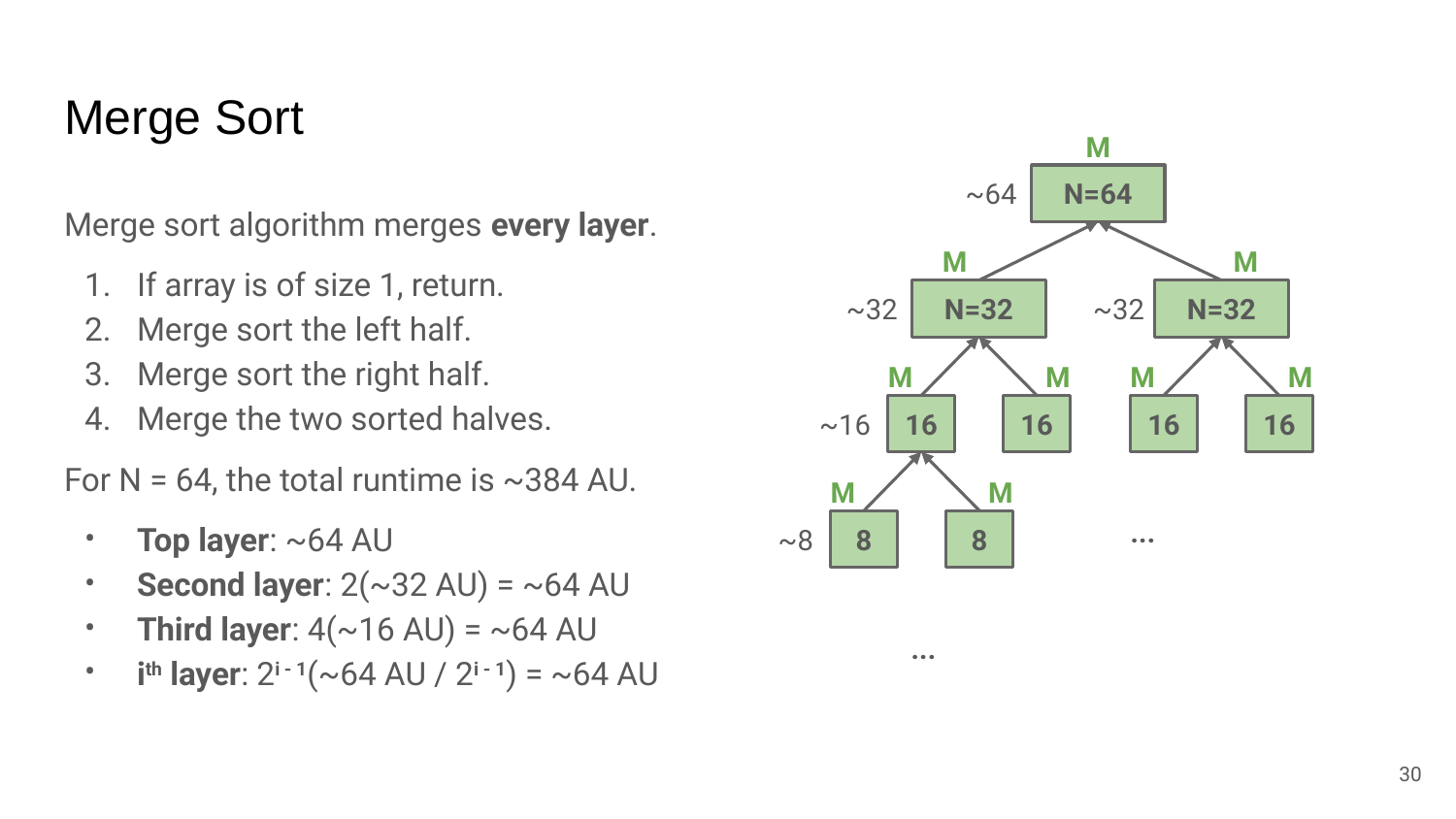

# Merge Sort
M
~64
N=64
M
M
~32
N=32
~32
N=32
M
M
M
M
16
16
16
16
~16
Merge sort algorithm merges every layer.
If array is of size 1, return.
Merge sort the left half.
Merge sort the right half.
Merge the two sorted halves.
For N = 64, the total runtime is ~384 AU.
Top layer: ~64 AU
Second layer: 2(~32 AU) = ~64 AU
Third layer: 4(~16 AU) = ~64 AU
ith layer: 2i - 1(~64 AU / 2i - 1) = ~64 AU
M
M
8
8
~8
···
···
30